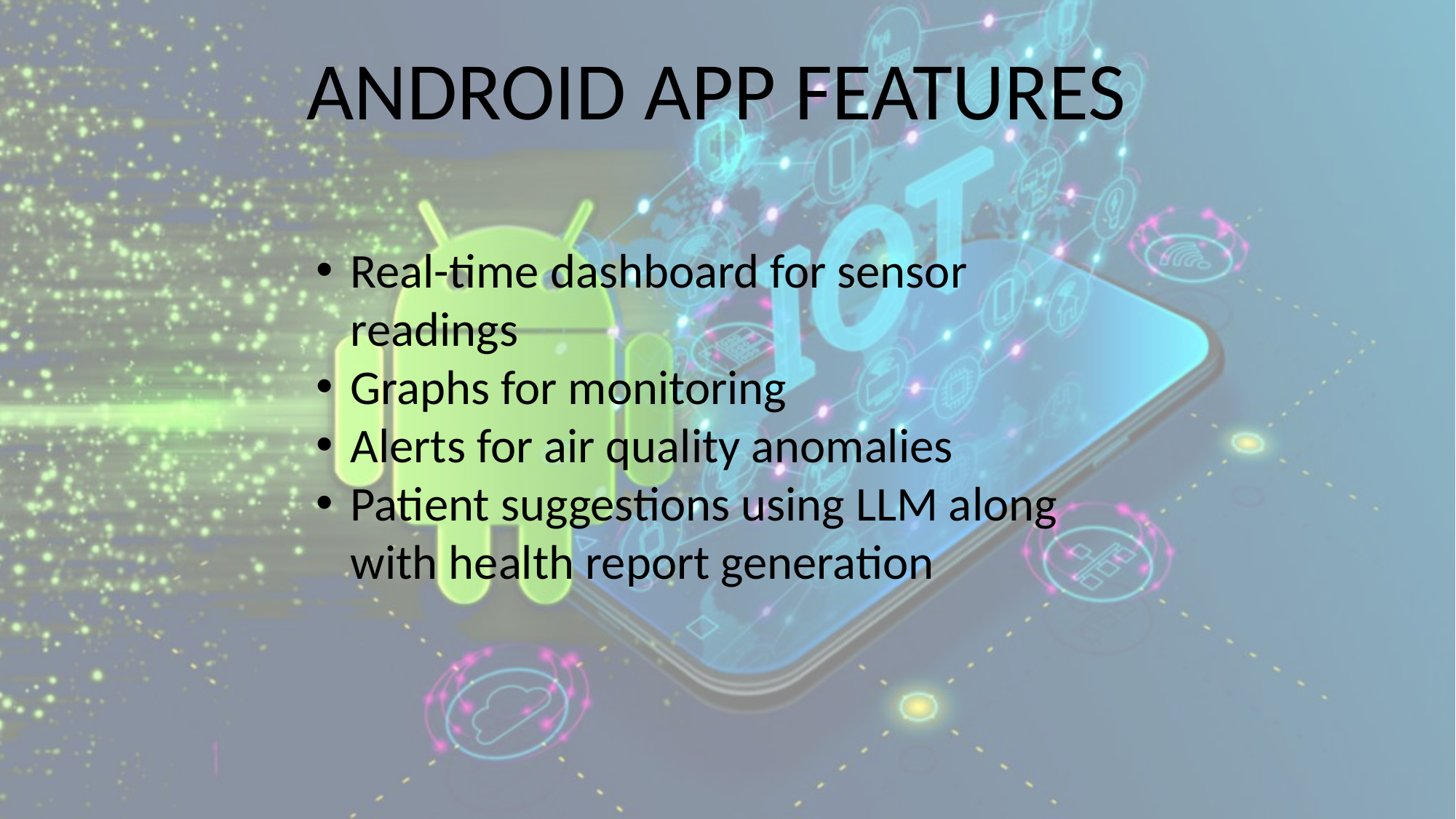

ANDROID APP FEATURES
Real-time dashboard for sensor readings
Graphs for monitoring
Alerts for air quality anomalies
Patient suggestions using LLM along with health report generation